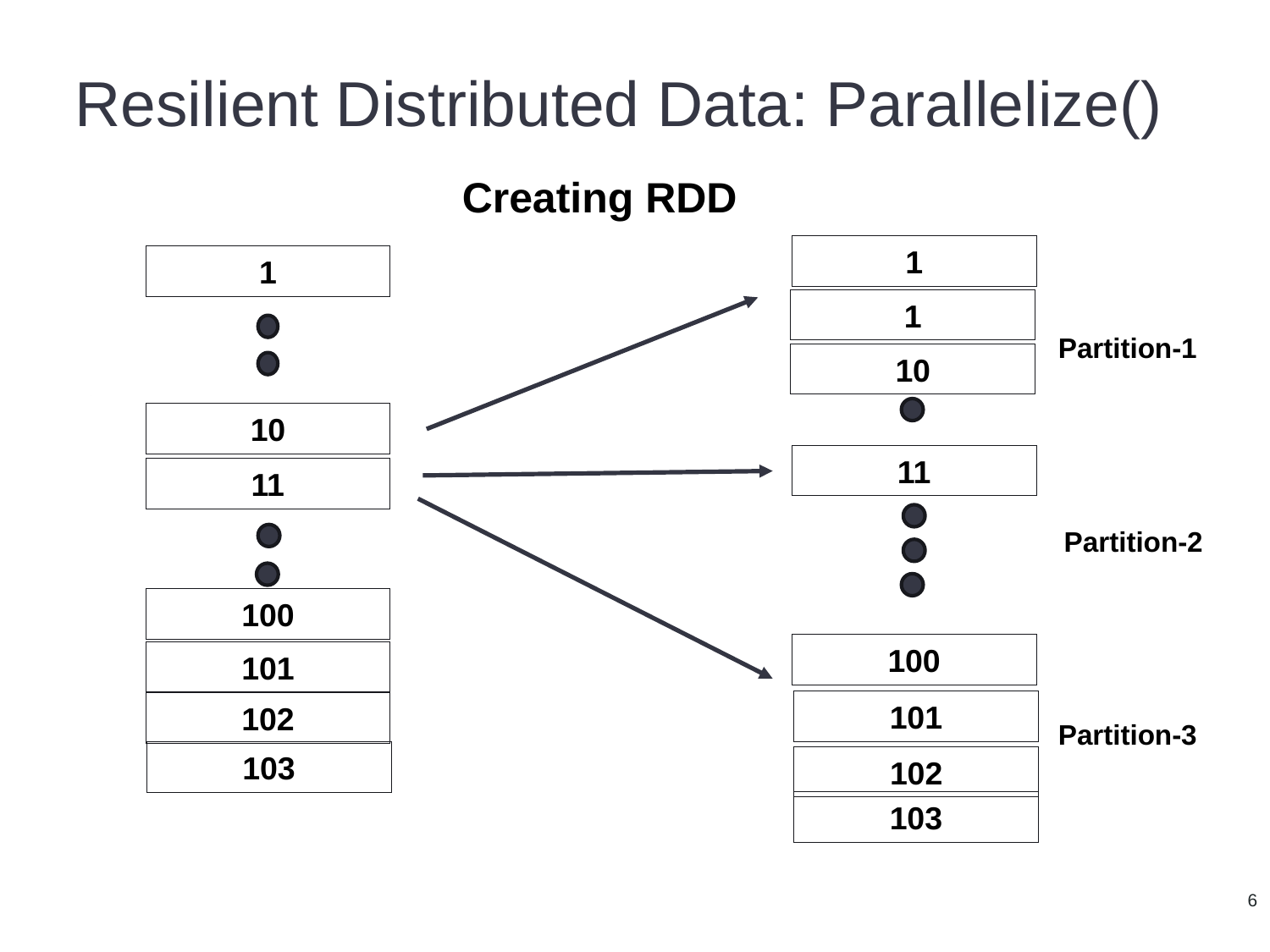

Resilient Distributed Data: Parallelize()
Creating RDD
1
1
Python List
1

Partition-1
10

10
11
11

Partition-2

100
100
101
101
102
Partition-3
103
102
103
6